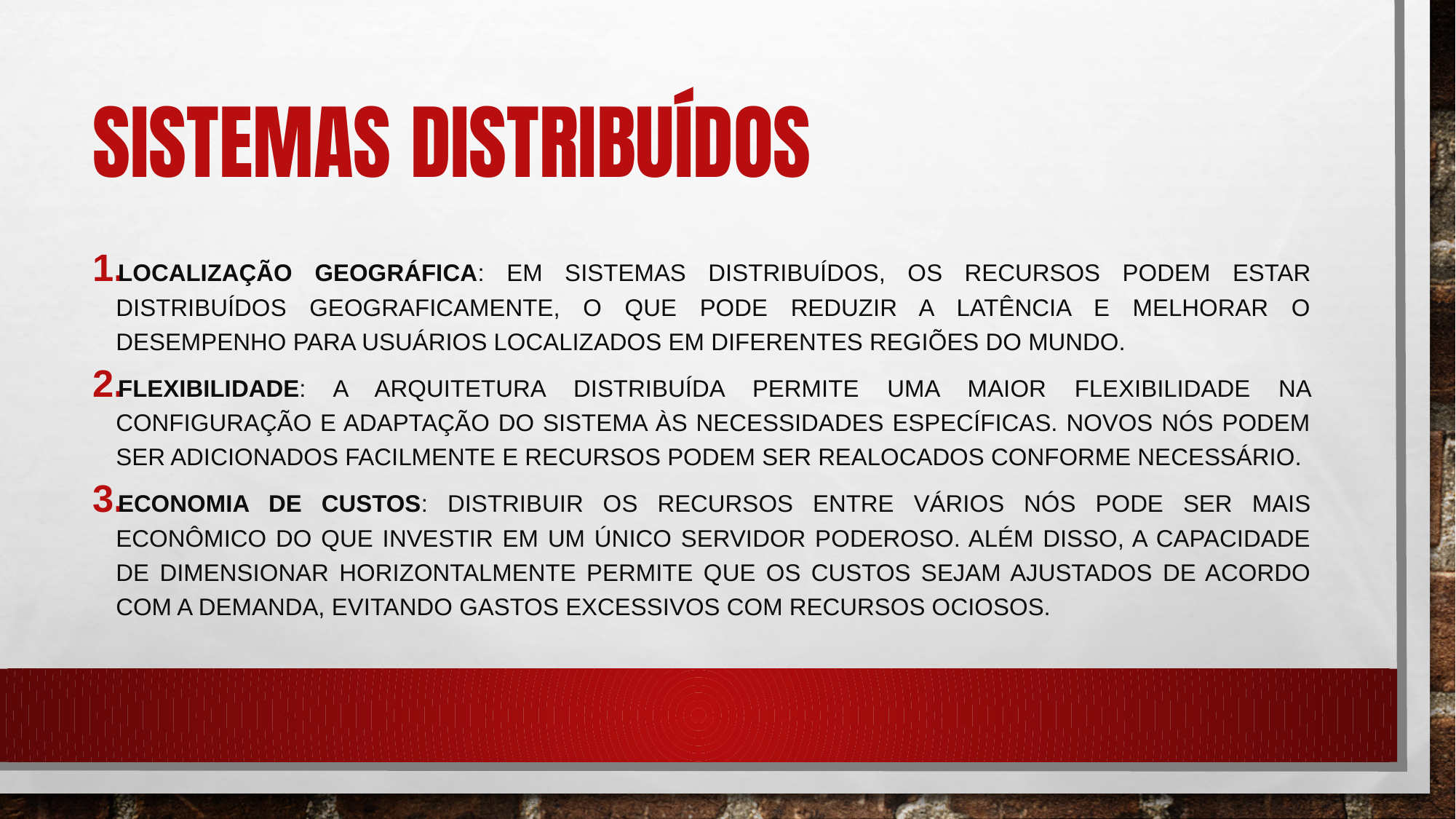

# Sistemas distribuídos
Localização geográfica: Em sistemas distribuídos, os recursos podem estar distribuídos geograficamente, o que pode reduzir a latência e melhorar o desempenho para usuários localizados em diferentes regiões do mundo.
Flexibilidade: A arquitetura distribuída permite uma maior flexibilidade na configuração e adaptação do sistema às necessidades específicas. Novos nós podem ser adicionados facilmente e recursos podem ser realocados conforme necessário.
Economia de custos: Distribuir os recursos entre vários nós pode ser mais econômico do que investir em um único servidor poderoso. Além disso, a capacidade de dimensionar horizontalmente permite que os custos sejam ajustados de acordo com a demanda, evitando gastos excessivos com recursos ociosos.